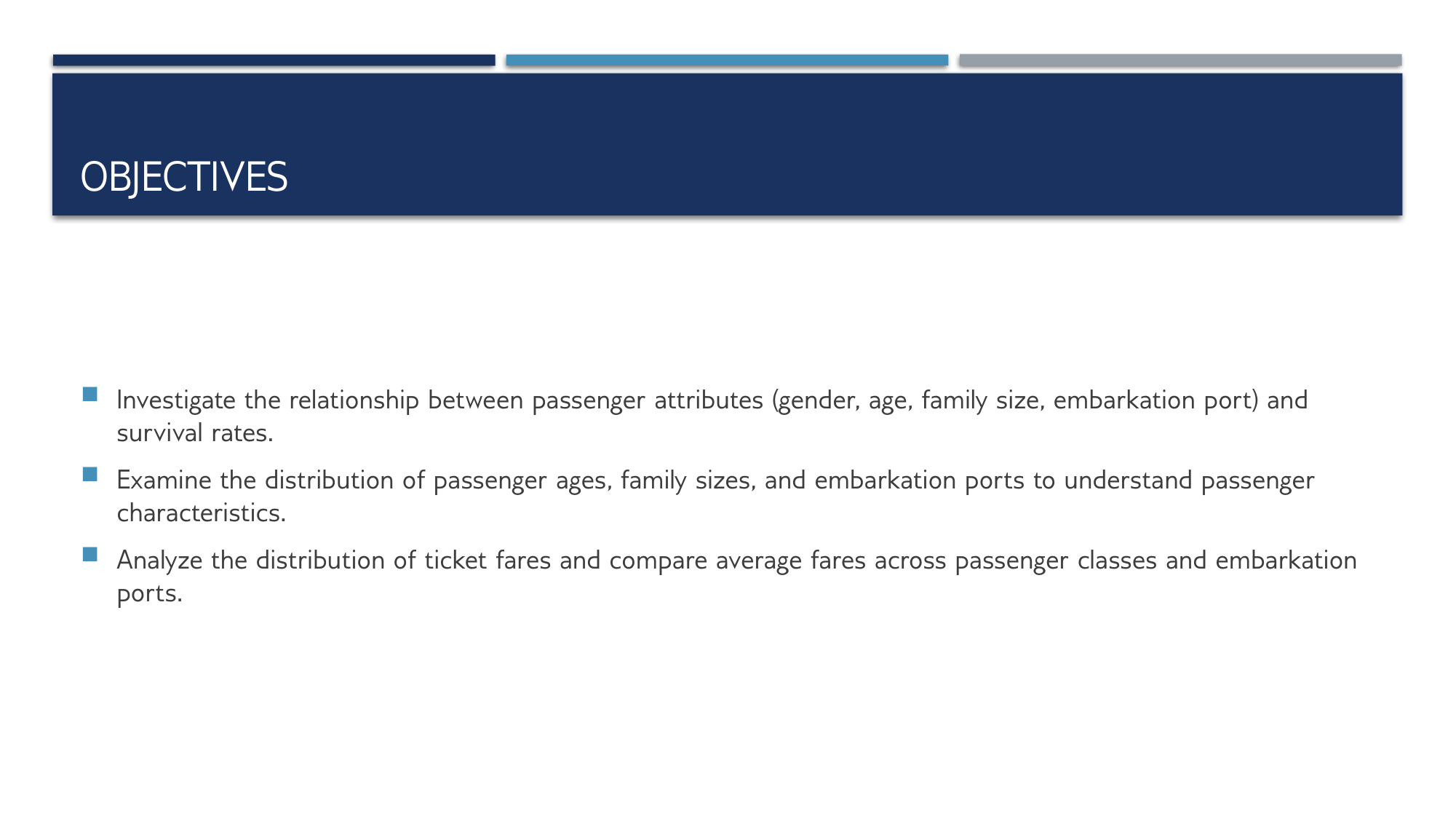

# OBJEctiVES
Investigate the relationship between passenger attributes (gender, age, family size, embarkation port) and survival rates.
Examine the distribution of passenger ages, family sizes, and embarkation ports to understand passenger characteristics.
Analyze the distribution of ticket fares and compare average fares across passenger classes and embarkation ports.